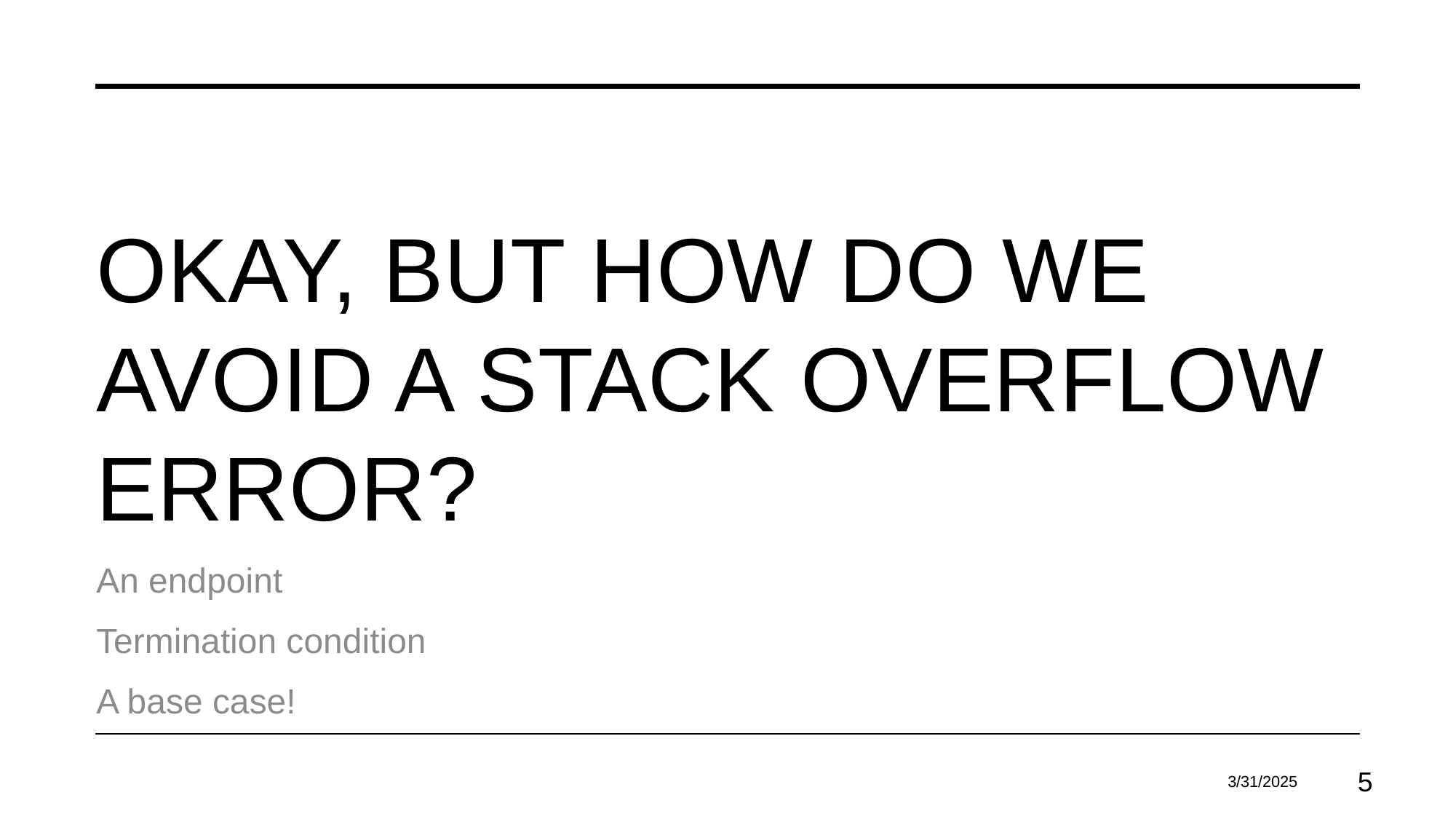

# Okay, but how do we avoid a stack overflow error?
An endpoint
Termination condition
A base case!

3/31/2025
5